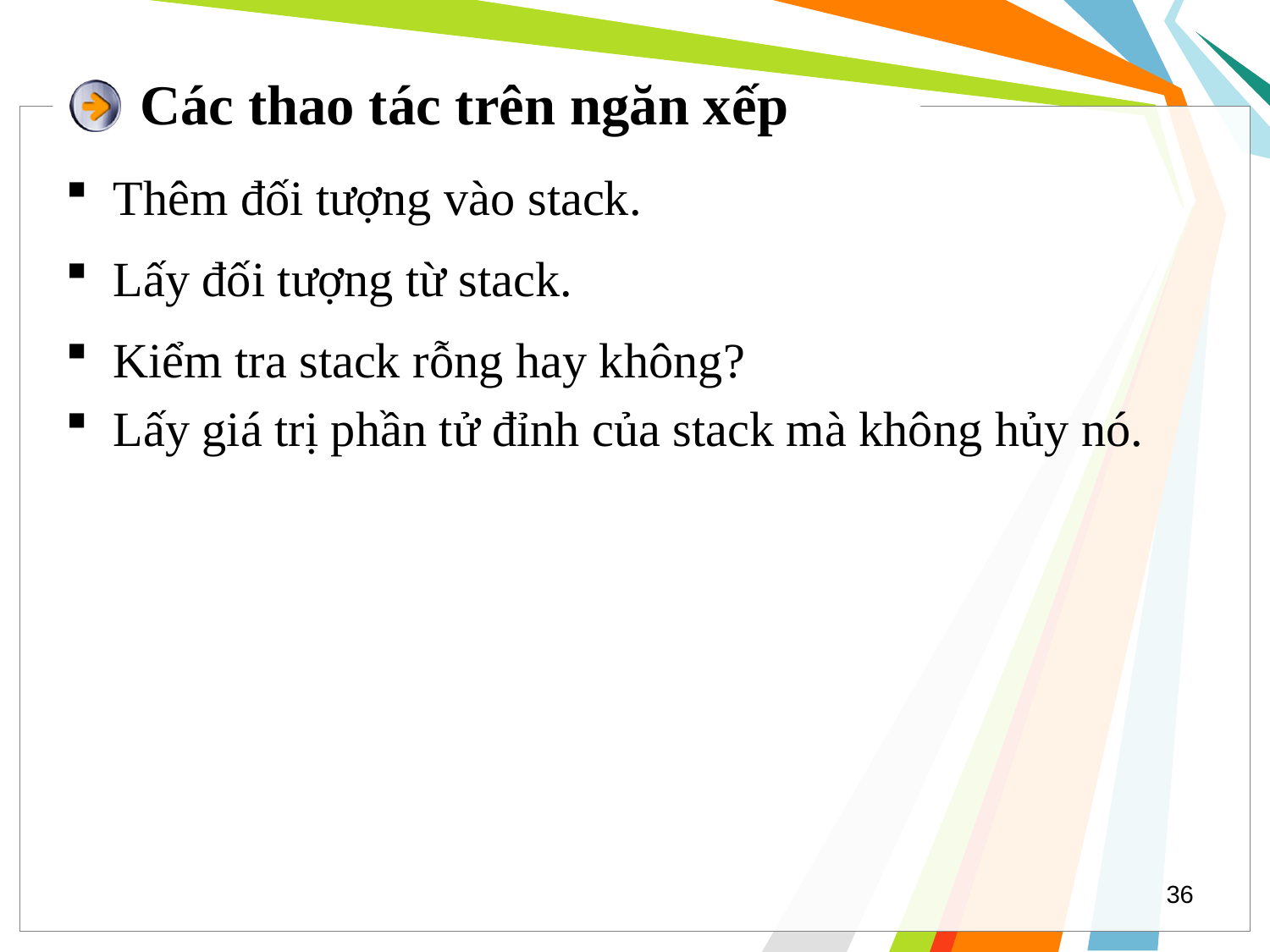

# Các thao tác trên ngăn xếp
Thêm đối tượng vào stack.
Lấy đối tượng từ stack.
Kiểm tra stack rỗng hay không?
Lấy giá trị phần tử đỉnh của stack mà không hủy nó.
36